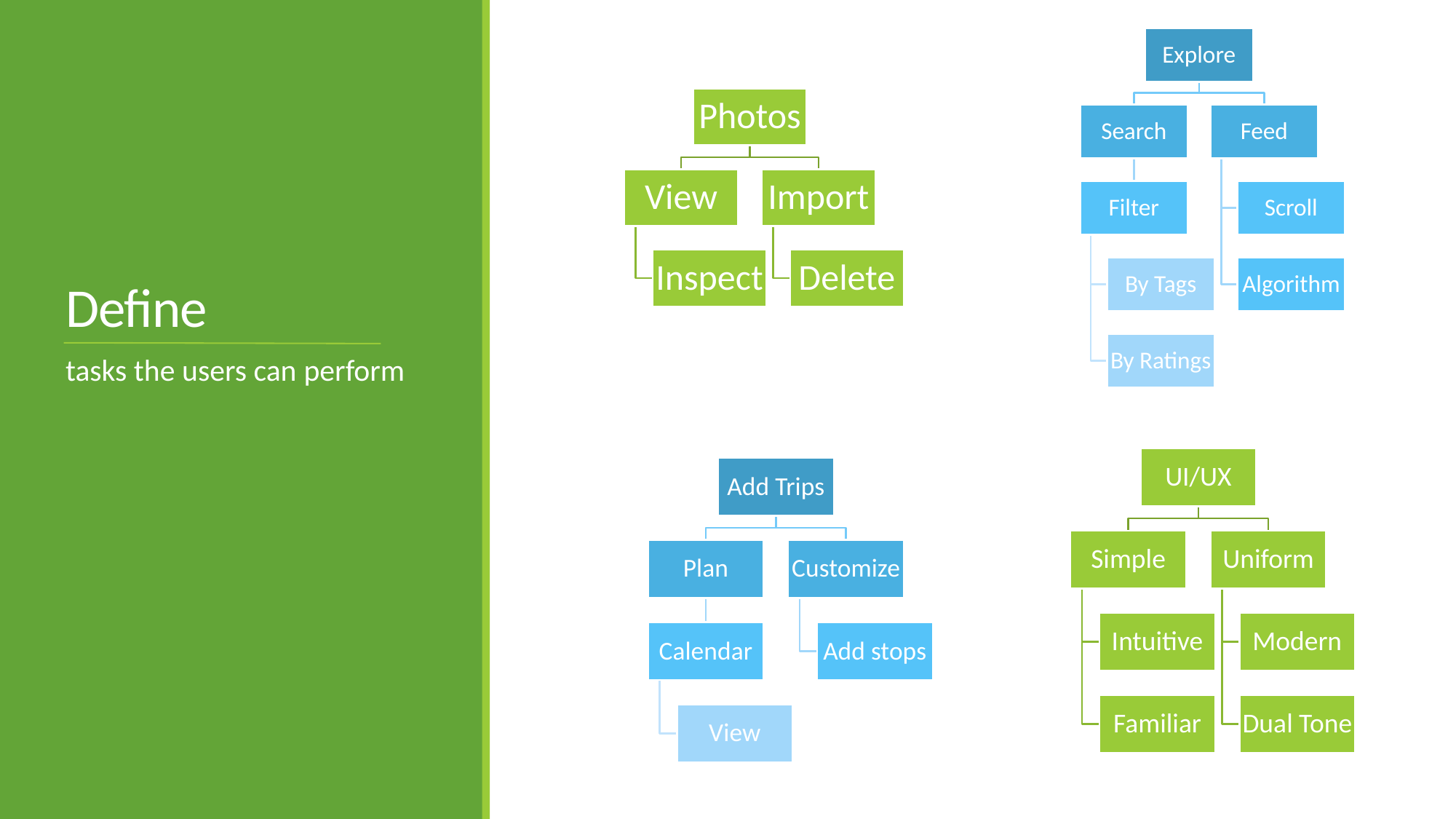

Explore
Search
Filter
By Tags
By Ratings
Feed
Scroll
Algorithm
Photos
View
Inspect
Import
Delete
# Define
tasks the users can perform

UI/UX
Simple
Intuitive
Familiar
Uniform
Modern
Dual Tone
Add Trips
Plan
Calendar
View
Customize
Add stops